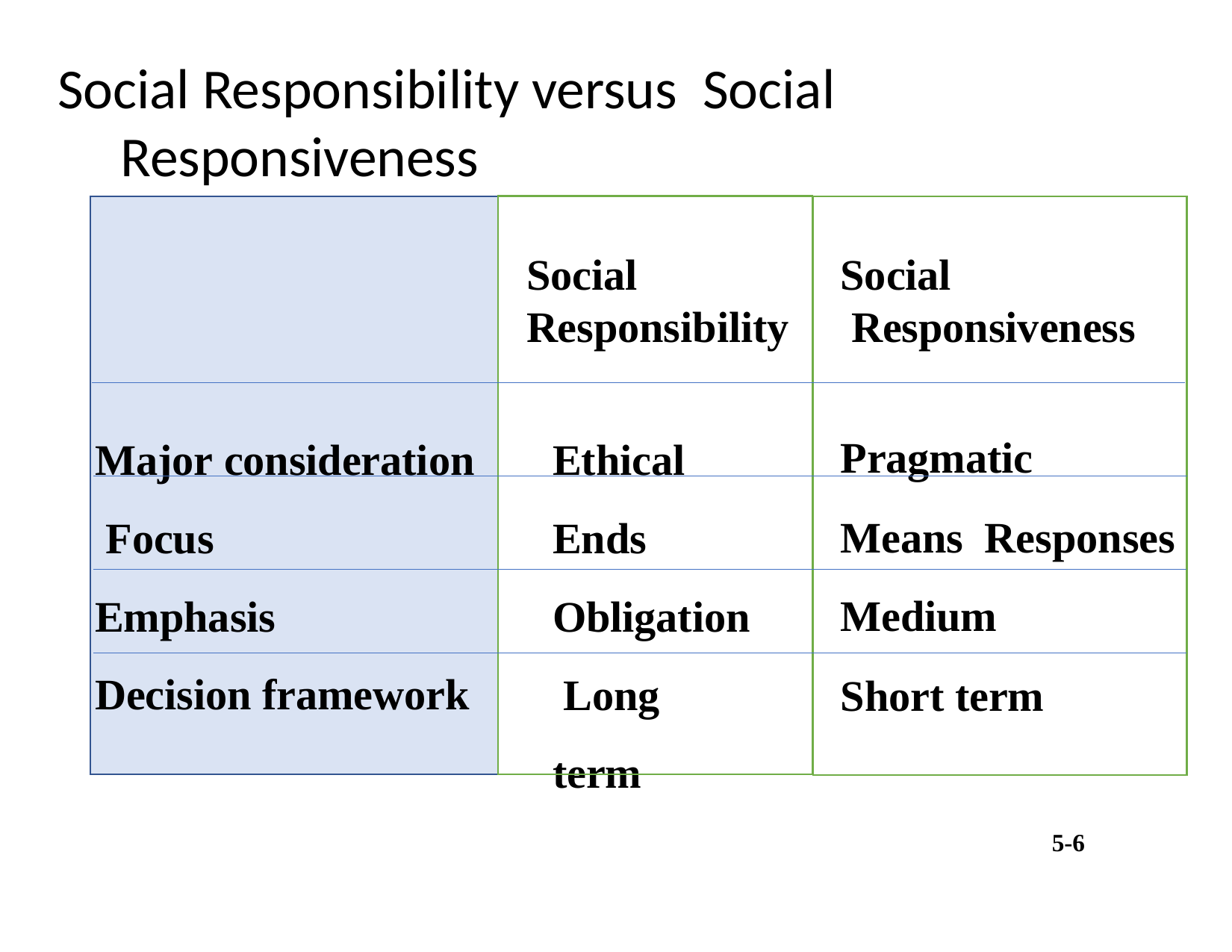

# Social Responsibility versus  Social Responsiveness

Social  Responsibility
Social  Responsiveness
Pragmatic
Means  Responses  Medium
Short term
Ethical  Ends  Obligation  Long term
Major consideration  Focus
Emphasis
Decision framework
5-6